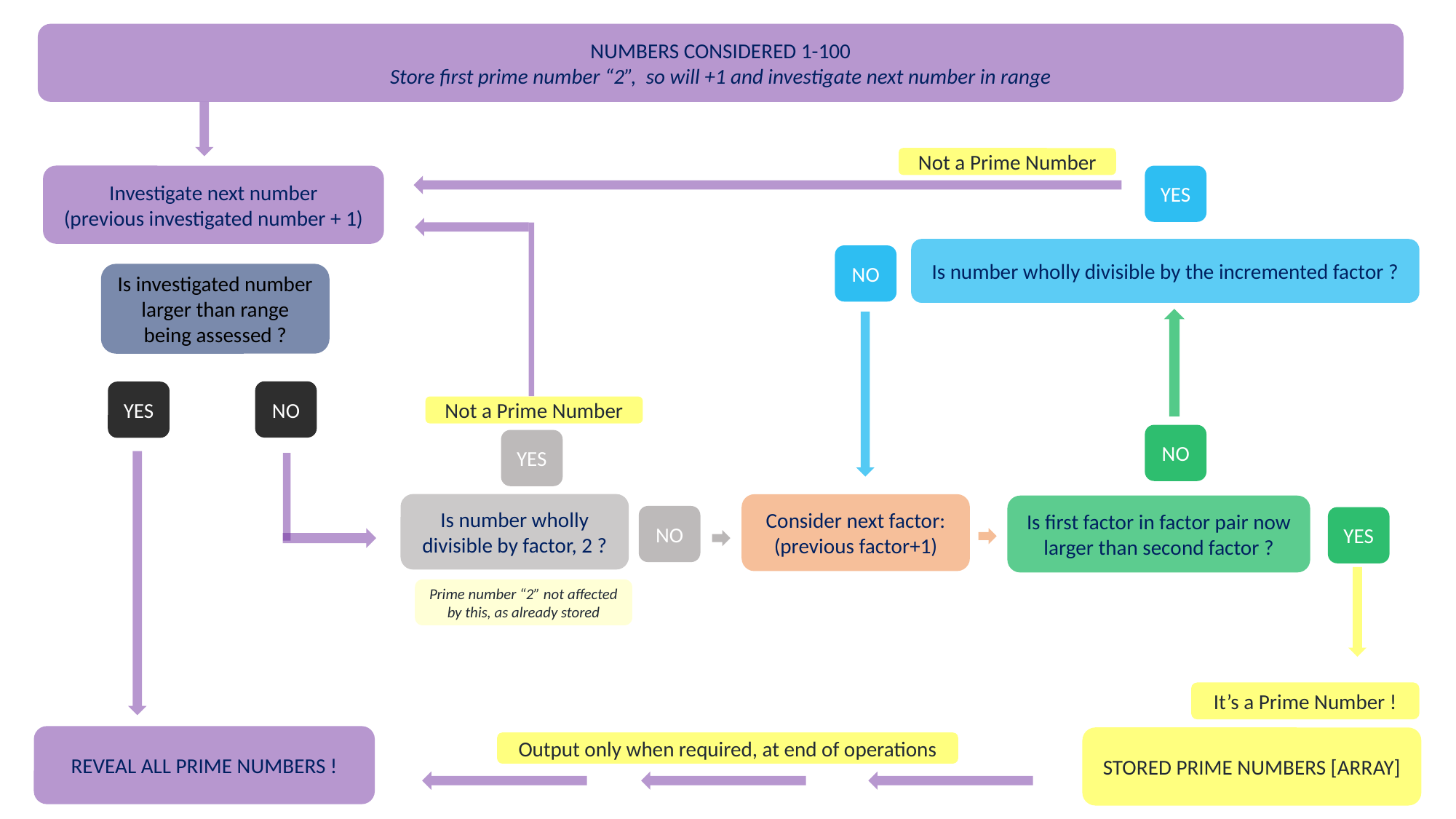

NUMBERS CONSIDERED 1-100
Store first prime number “2”,  so will +1 and investigate next number in range

Not a Prime Number
Investigate next number
(previous investigated number + 1)
YES

Is number wholly divisible by the incremented factor ?
NO
Is investigated number larger than range being assessed ?

NO
YES
Not a Prime Number
NO
YES

Is number wholly divisible by factor, 2 ?
Consider next factor: (previous factor+1)
Is first factor in factor pair now larger than second factor ?
NO
YES

Prime number “2” not affected by this, as already stored
It’s a Prime Number !

REVEAL ALL PRIME NUMBERS !
STORED PRIME NUMBERS [ARRAY]
Output only when required, at end of operations